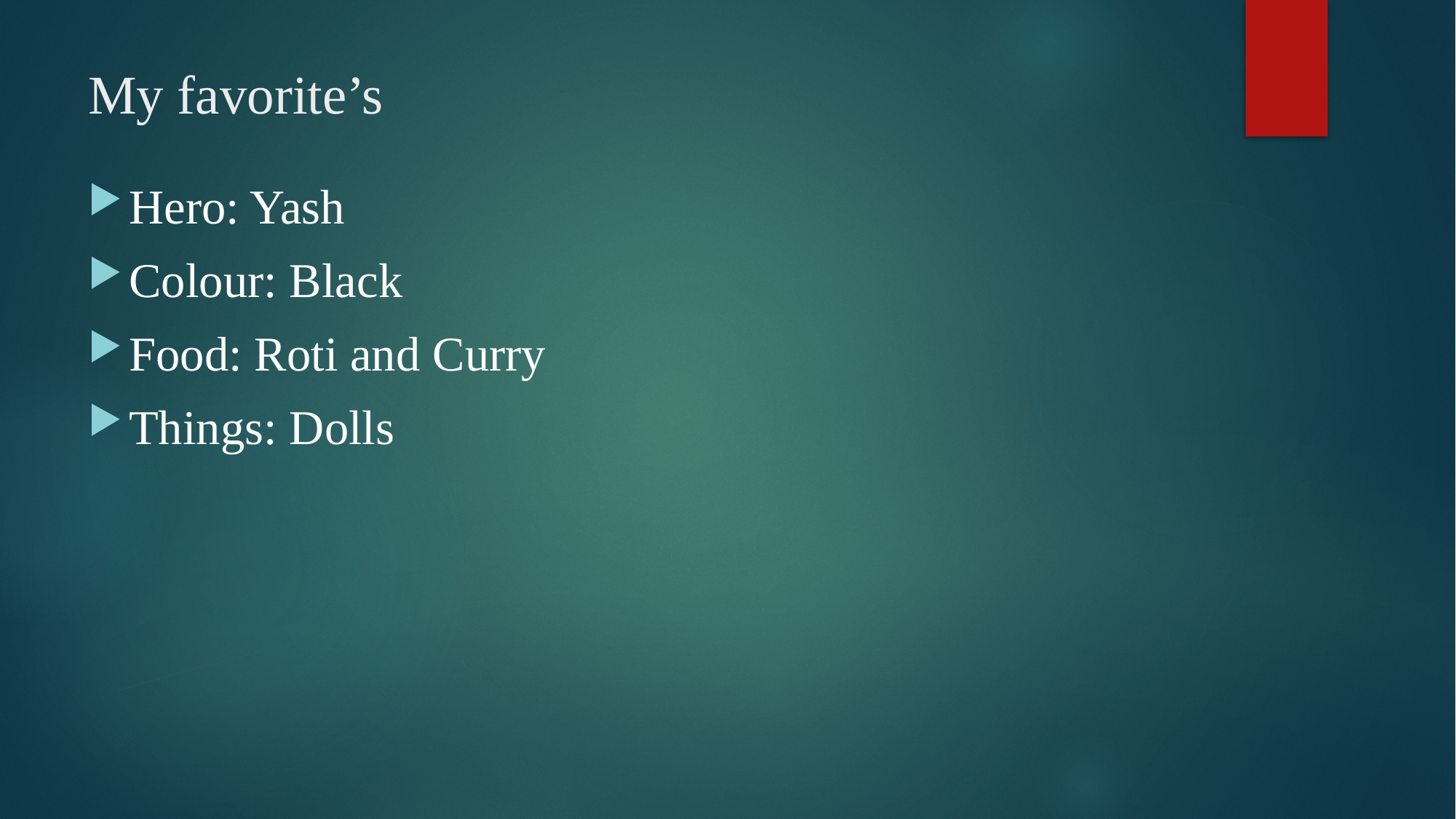

# My favorite’s
Hero: Yash
Colour: Black
Food: Roti and Curry
Things: Dolls